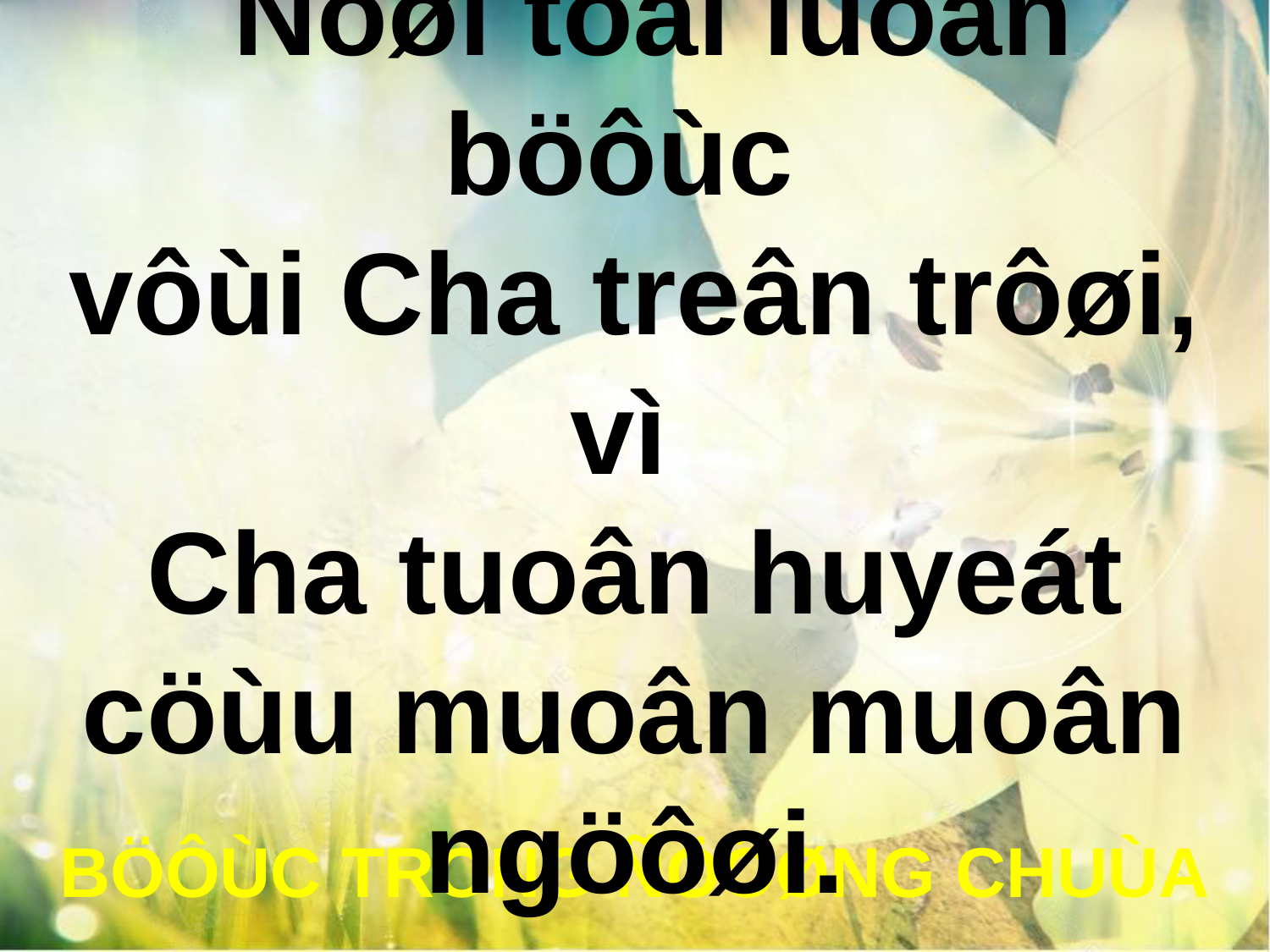

Ñôøi toâi luoân böôùc
vôùi Cha treân trôøi, vì
Cha tuoân huyeát cöùu muoân muoân ngöôøi.
BÖÔÙC TRONG ÑÖÔØNG CHUÙA